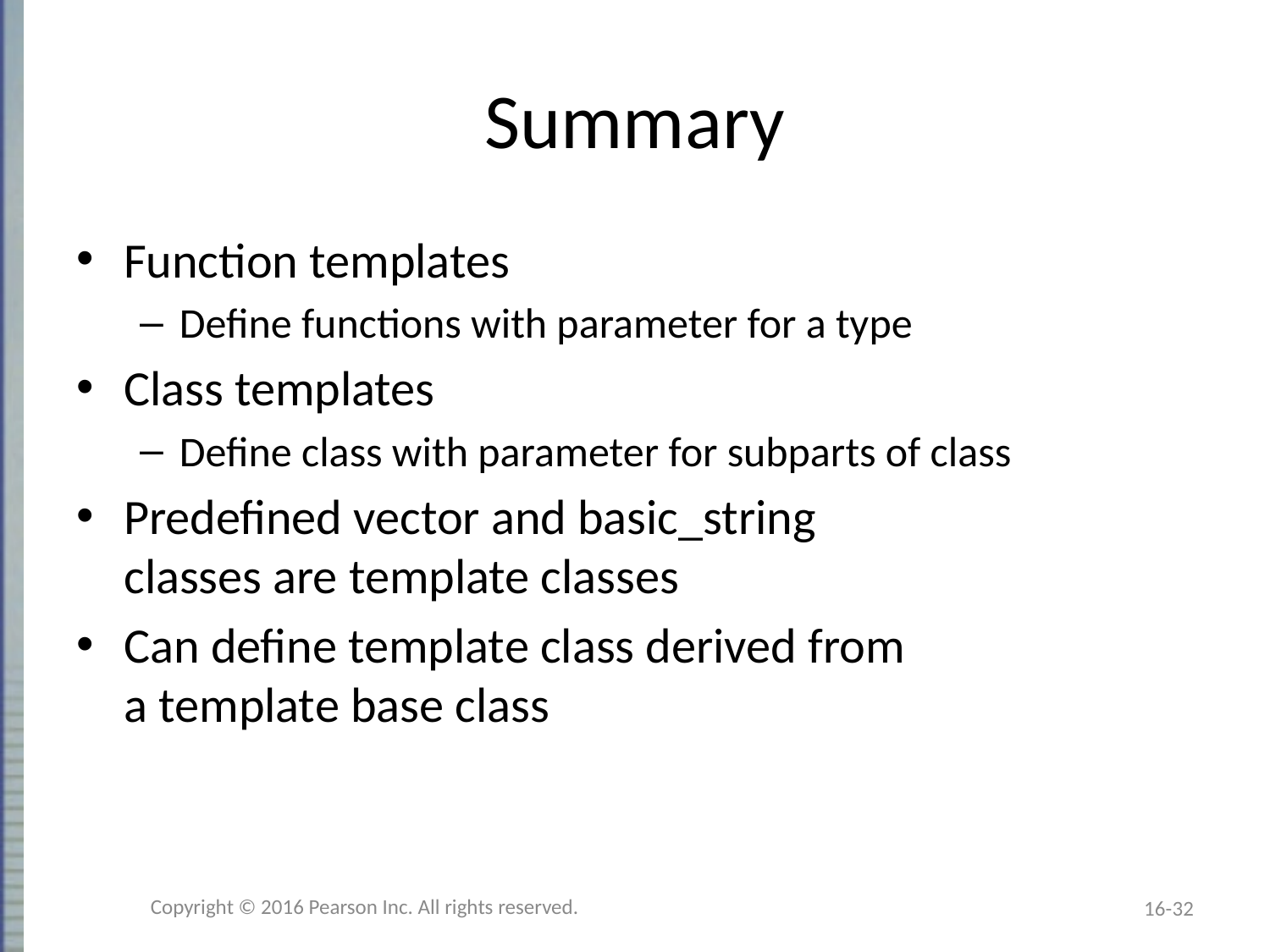

# Summary
Function templates
Define functions with parameter for a type
Class templates
Define class with parameter for subparts of class
Predefined vector and basic_string
classes are template classes
Can define template class derived from
a template base class
Copyright © 2016 Pearson Inc. All rights reserved.
16-32